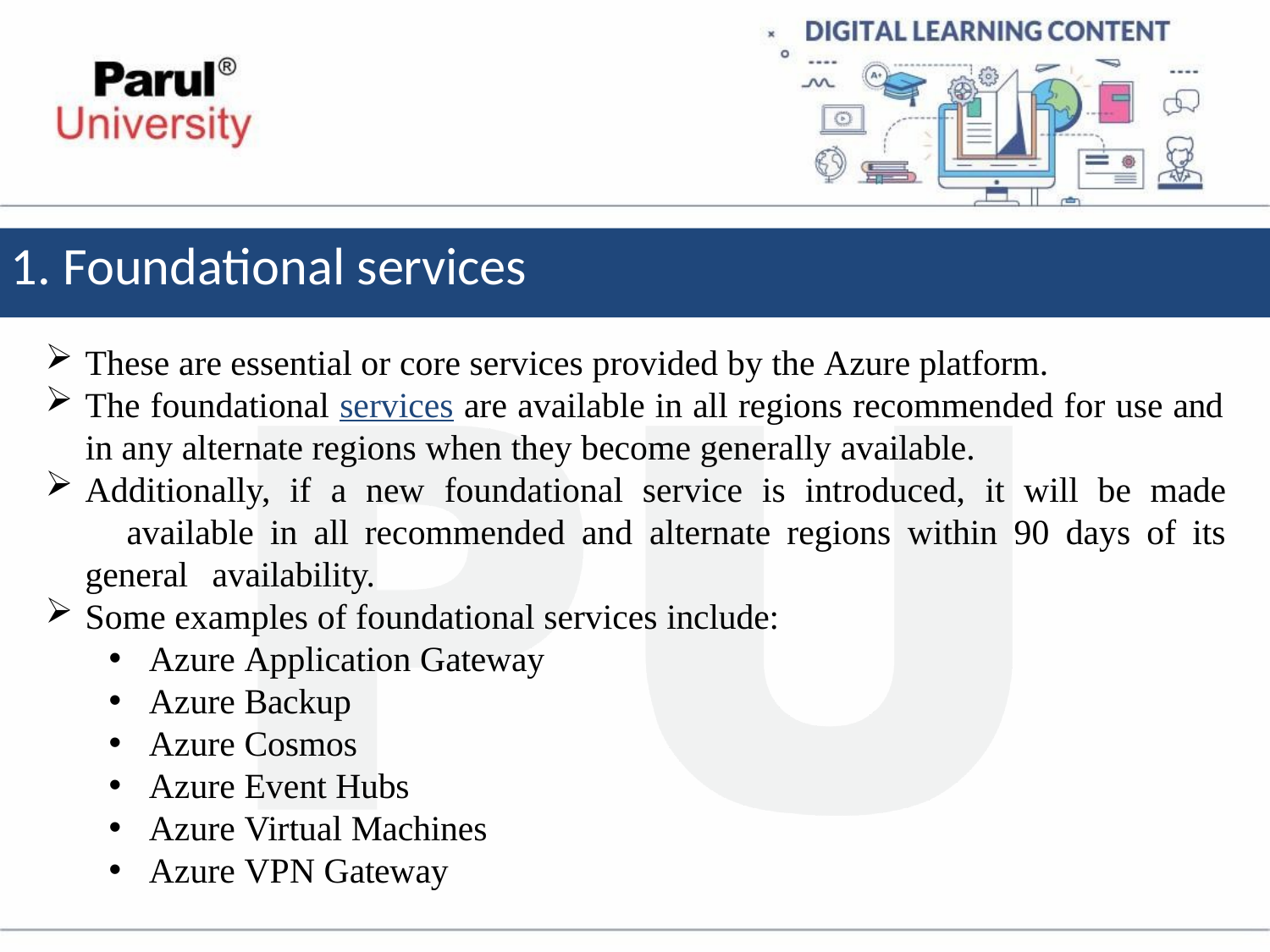

# 1. Foundational services
These are essential or core services provided by the Azure platform.
The foundational services are available in all regions recommended for use and
in any alternate regions when they become generally available.
Additionally,  if  a  new  foundational  service  is  introduced,  it  will  be  made 	available in all recommended and alternate regions within 90 days of its general 	availability.
Some examples of foundational services include:
Azure Application Gateway
Azure Backup
Azure Cosmos
Azure Event Hubs
Azure Virtual Machines
Azure VPN Gateway